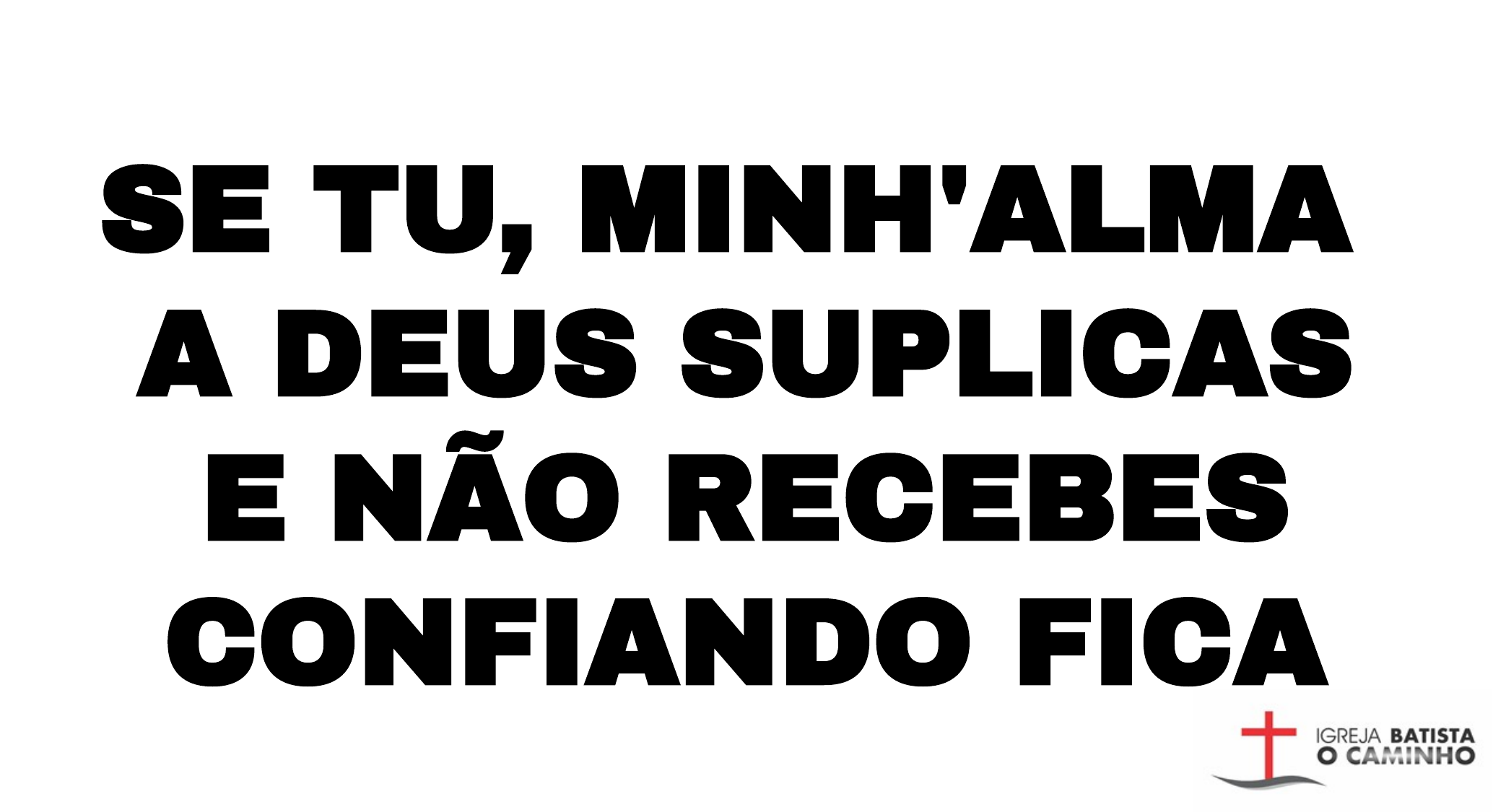

SE TU, MINH'ALMA
A DEUS SUPLICAS
E NÃO RECEBES CONFIANDO FICA